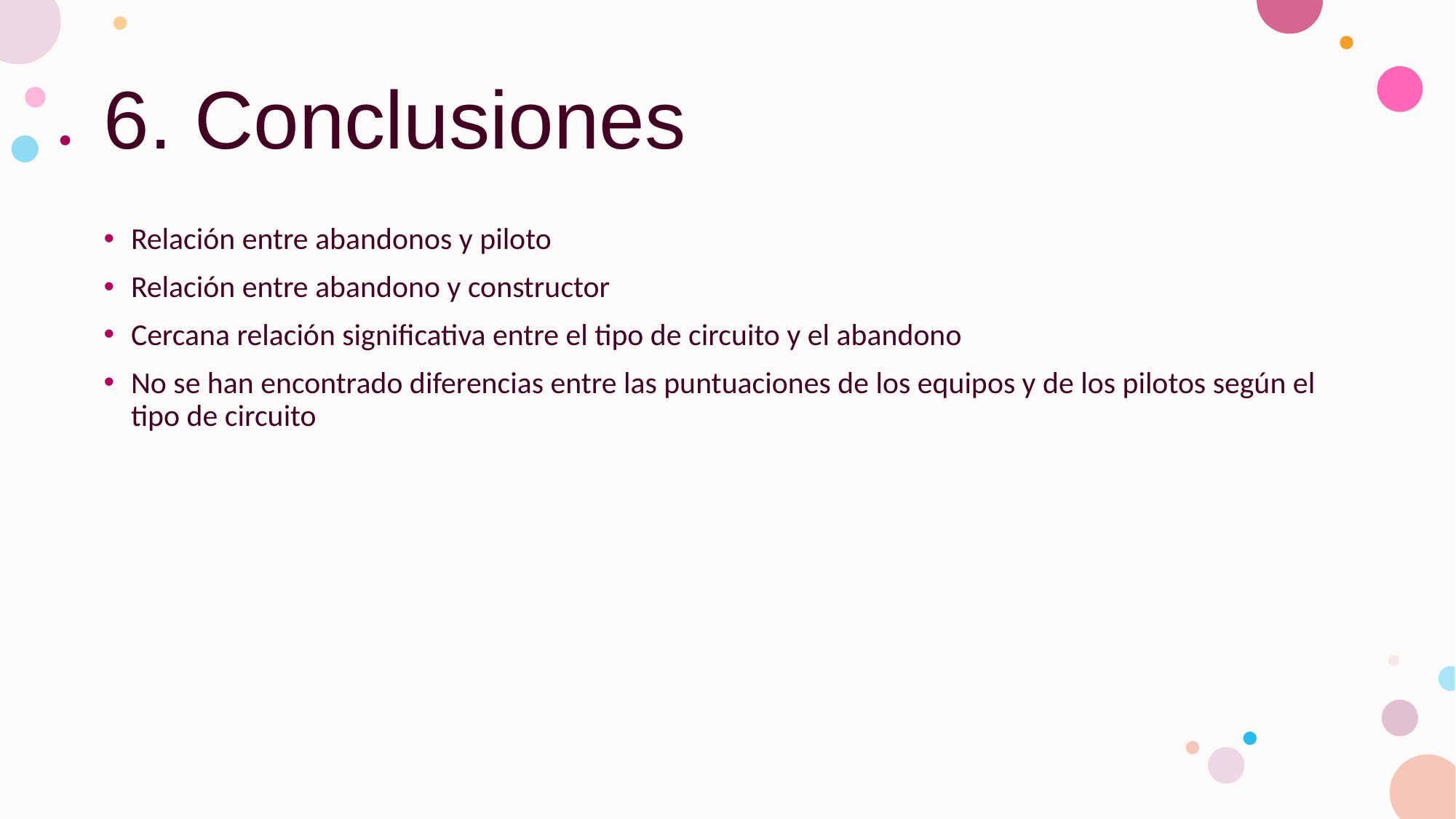

# 6. Conclusiones
Relación entre abandonos y piloto
Relación entre abandono y constructor
Cercana relación significativa entre el tipo de circuito y el abandono
No se han encontrado diferencias entre las puntuaciones de los equipos y de los pilotos según el tipo de circuito